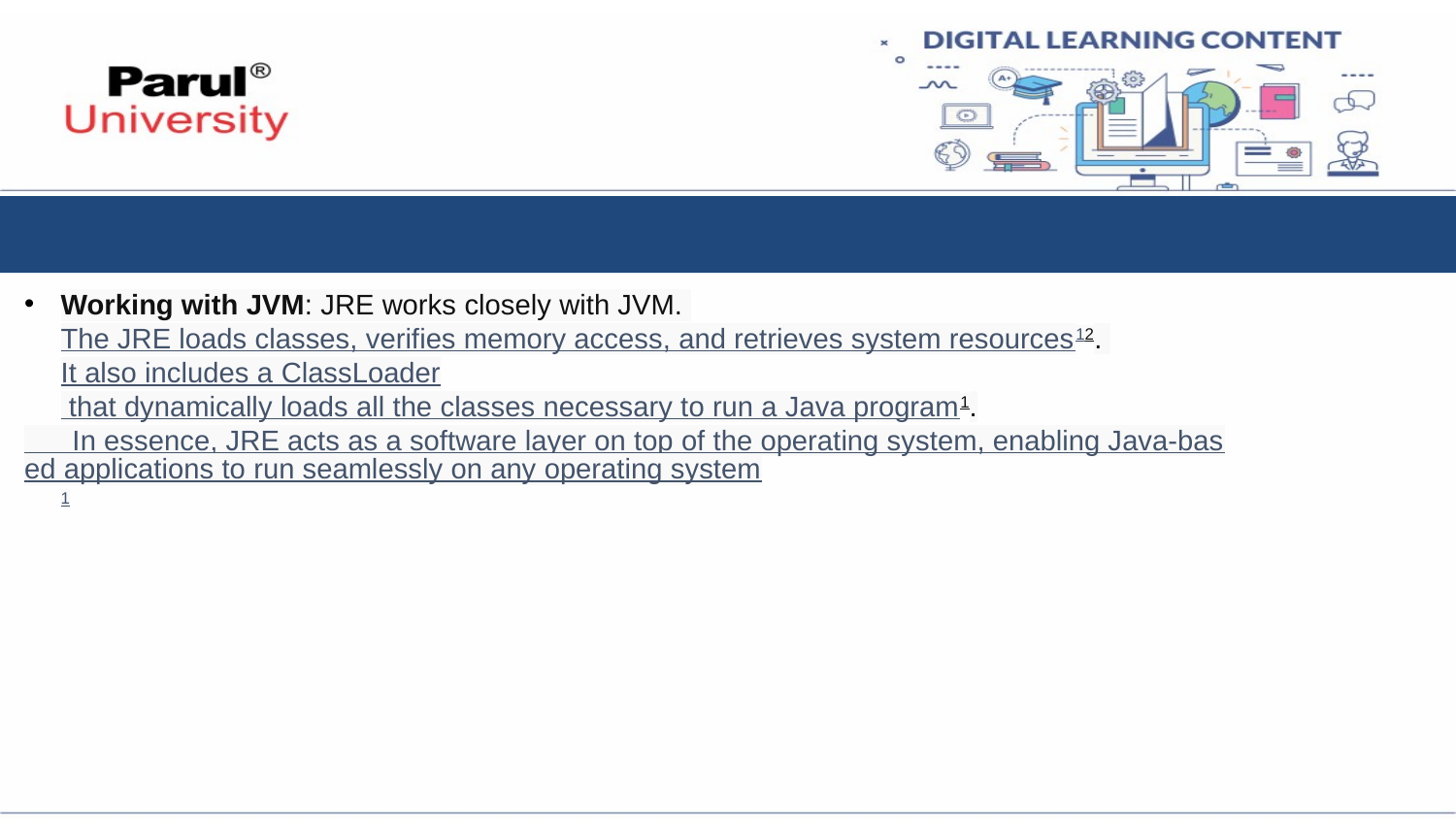

Working with JVM: JRE works closely with JVM. The JRE loads classes, verifies memory access, and retrieves system resources12. It also includes a ClassLoader that dynamically loads all the classes necessary to run a Java program1.
      In essence, JRE acts as a software layer on top of the operating system, enabling Java-based applications to run seamlessly on any operating system1